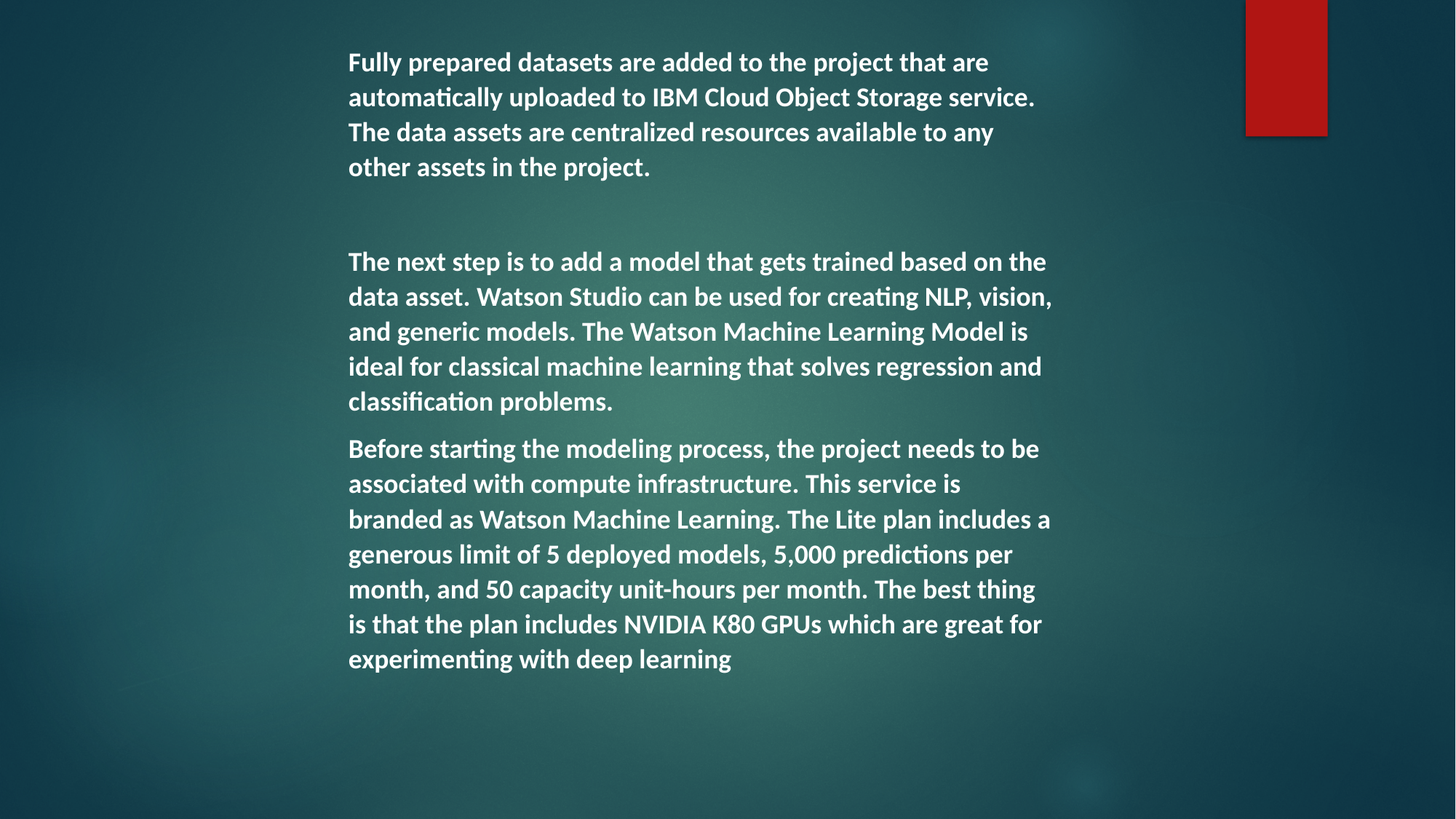

Fully prepared datasets are added to the project that are automatically uploaded to IBM Cloud Object Storage service. The data assets are centralized resources available to any other assets in the project.

The next step is to add a model that gets trained based on the data asset. Watson Studio can be used for creating NLP, vision, and generic models. The Watson Machine Learning Model is ideal for classical machine learning that solves regression and classification problems.
Before starting the modeling process, the project needs to be associated with compute infrastructure. This service is branded as Watson Machine Learning. The Lite plan includes a generous limit of 5 deployed models, 5,000 predictions per month, and 50 capacity unit-hours per month. The best thing is that the plan includes NVIDIA K80 GPUs which are great for experimenting with deep learning